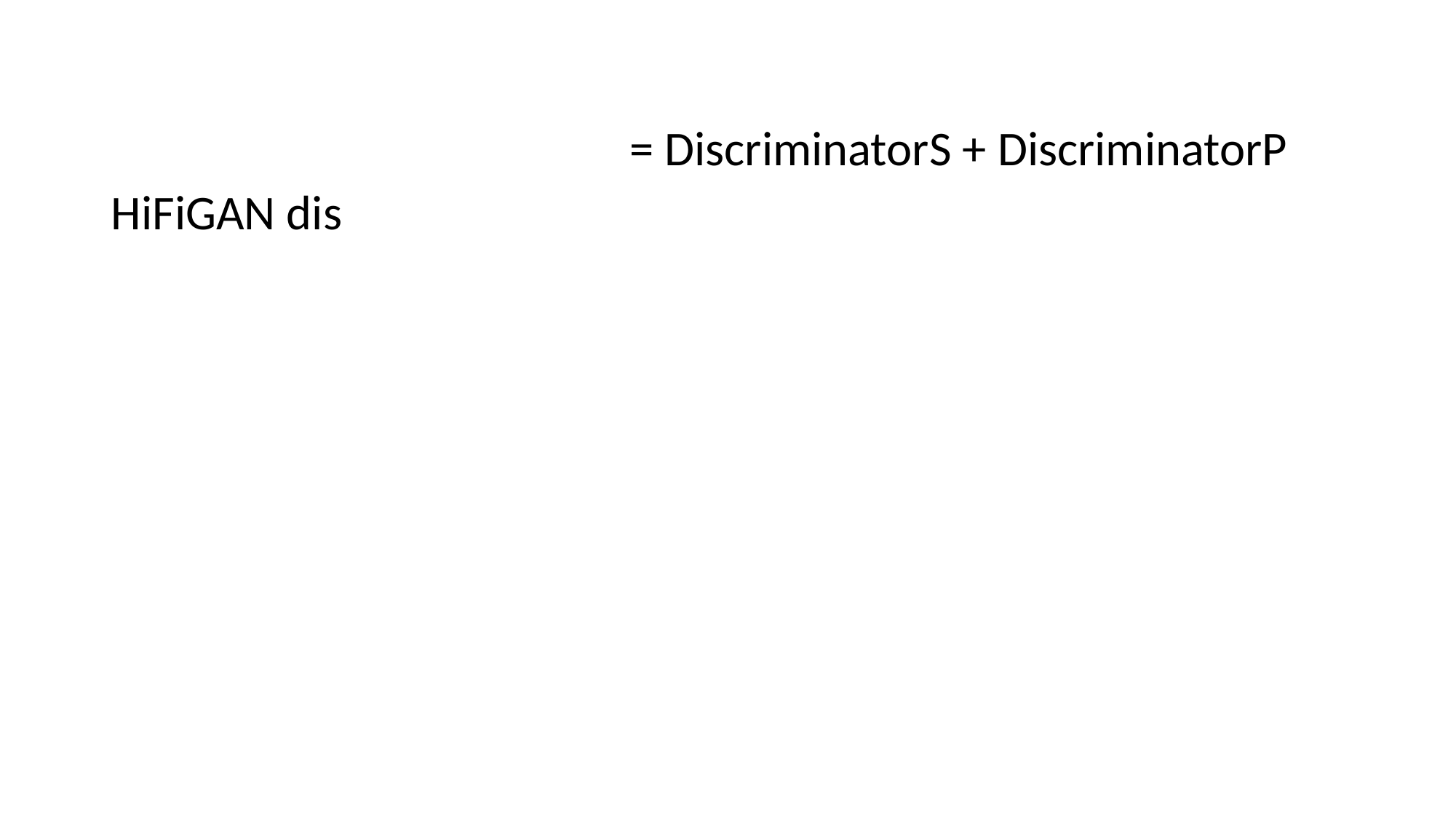

# HiFiGAN dis
= DiscriminatorS + DiscriminatorP